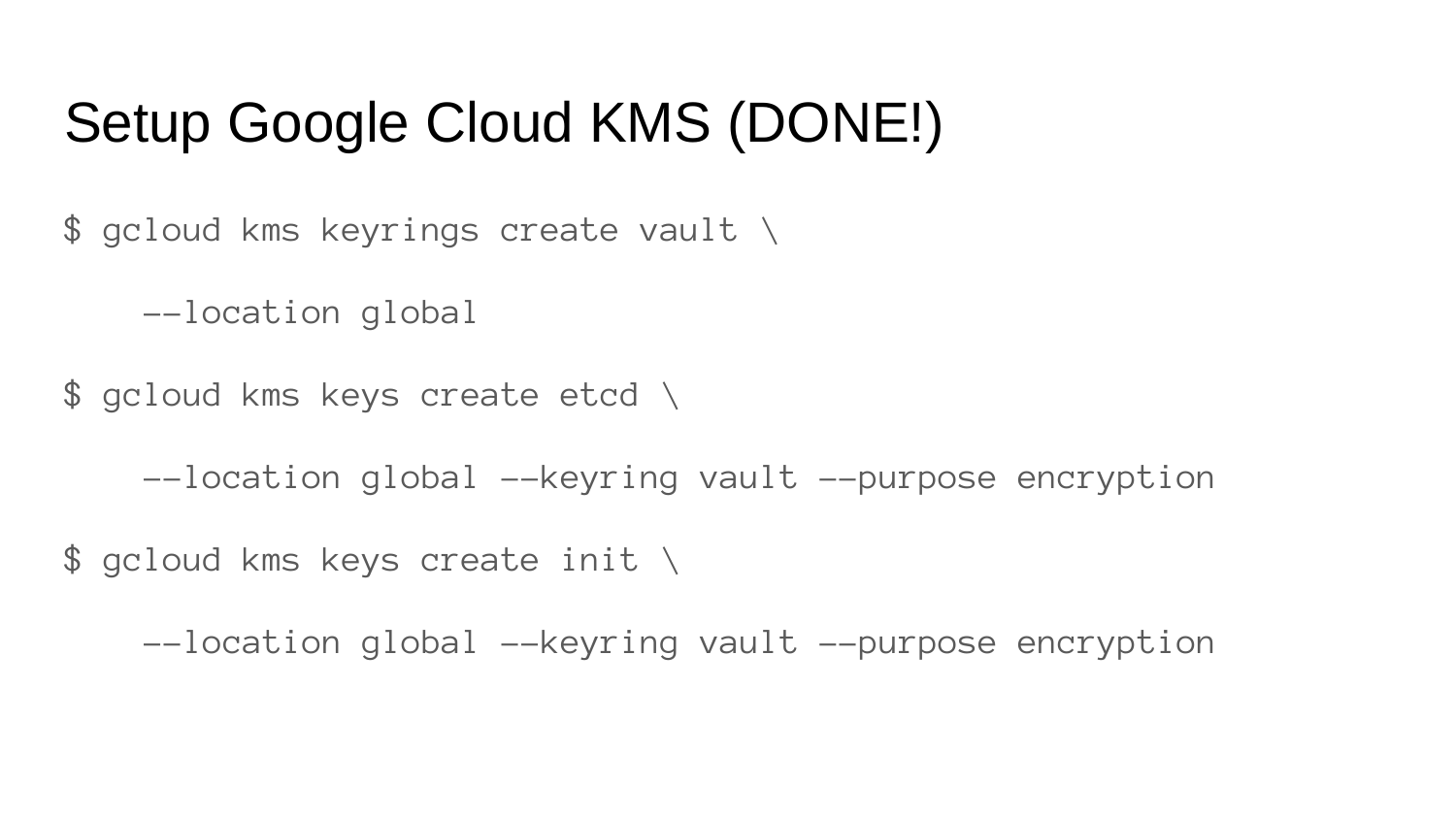

# Setup Google Cloud KMS (DONE!)
$ gcloud kms keyrings create vault \
    --location global
$ gcloud kms keys create etcd \
    --location global --keyring vault --purpose encryption
$ gcloud kms keys create init \
    --location global --keyring vault --purpose encryption